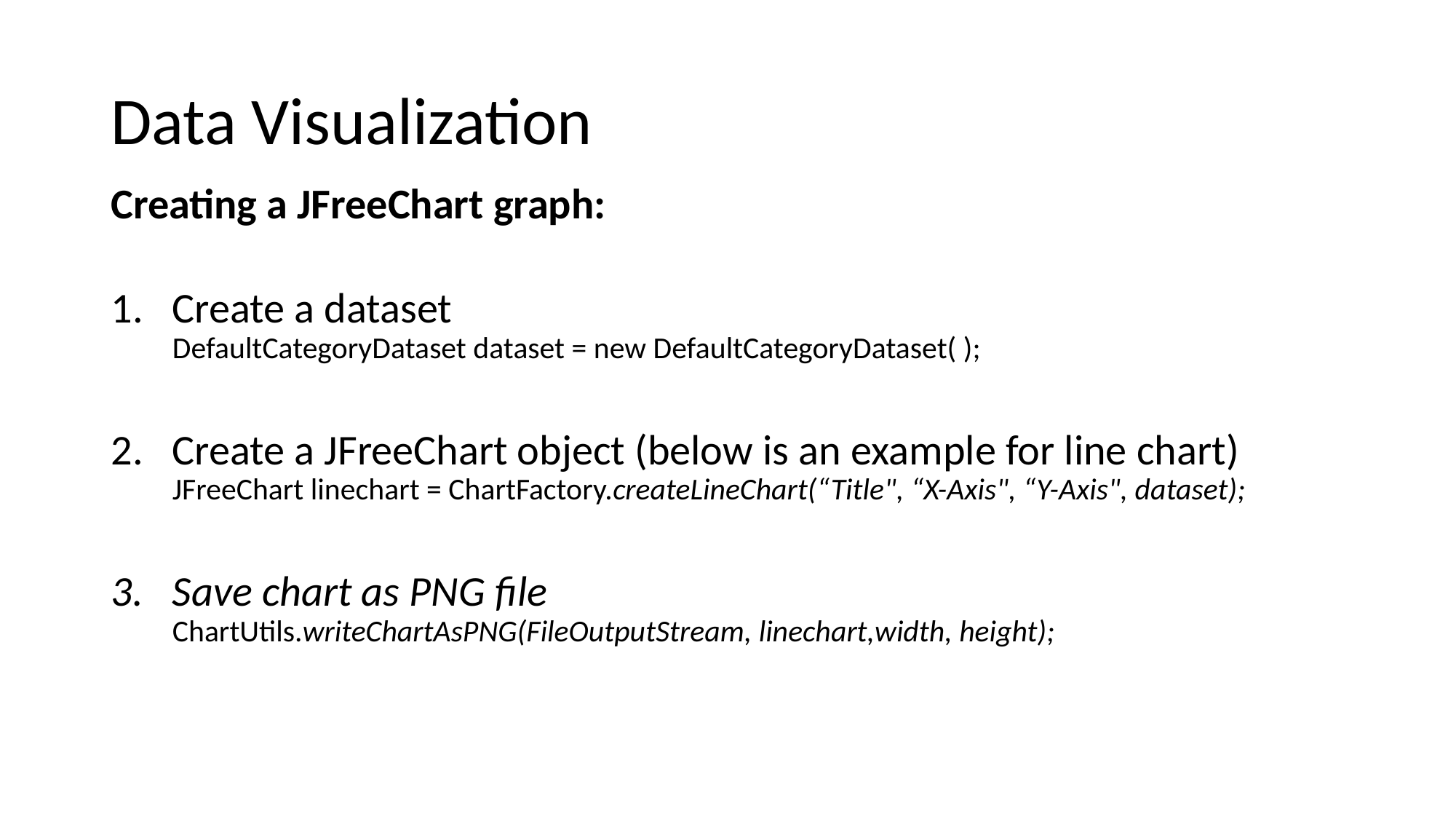

# Data Visualization
Creating a JFreeChart graph:
Create a dataset
DefaultCategoryDataset dataset = new DefaultCategoryDataset( );

Create a JFreeChart object (below is an example for line chart)
JFreeChart linechart = ChartFactory.createLineChart(“Title", “X-Axis", “Y-Axis", dataset);

Save chart as PNG file
ChartUtils.writeChartAsPNG(FileOutputStream, linechart,width, height);